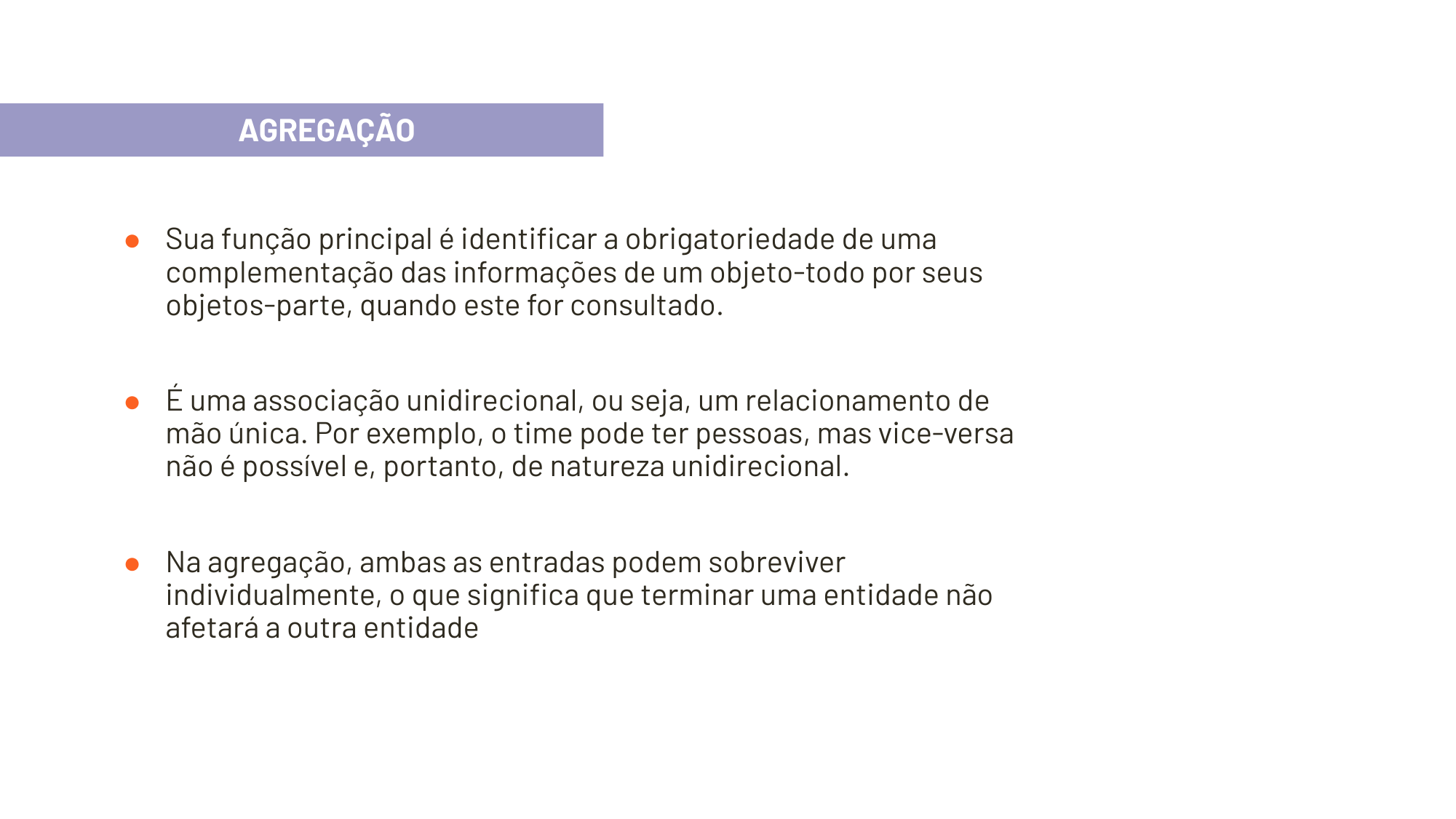

AGREGAÇÃO
Sua função principal é identificar a obrigatoriedade de uma complementação das informações de um objeto-todo por seus objetos-parte, quando este for consultado.

É uma associação unidirecional, ou seja, um relacionamento de mão única. Por exemplo, o time pode ter pessoas, mas vice-versa não é possível e, portanto, de natureza unidirecional.

Na agregação, ambas as entradas podem sobreviver individualmente, o que significa que terminar uma entidade não afetará a outra entidade